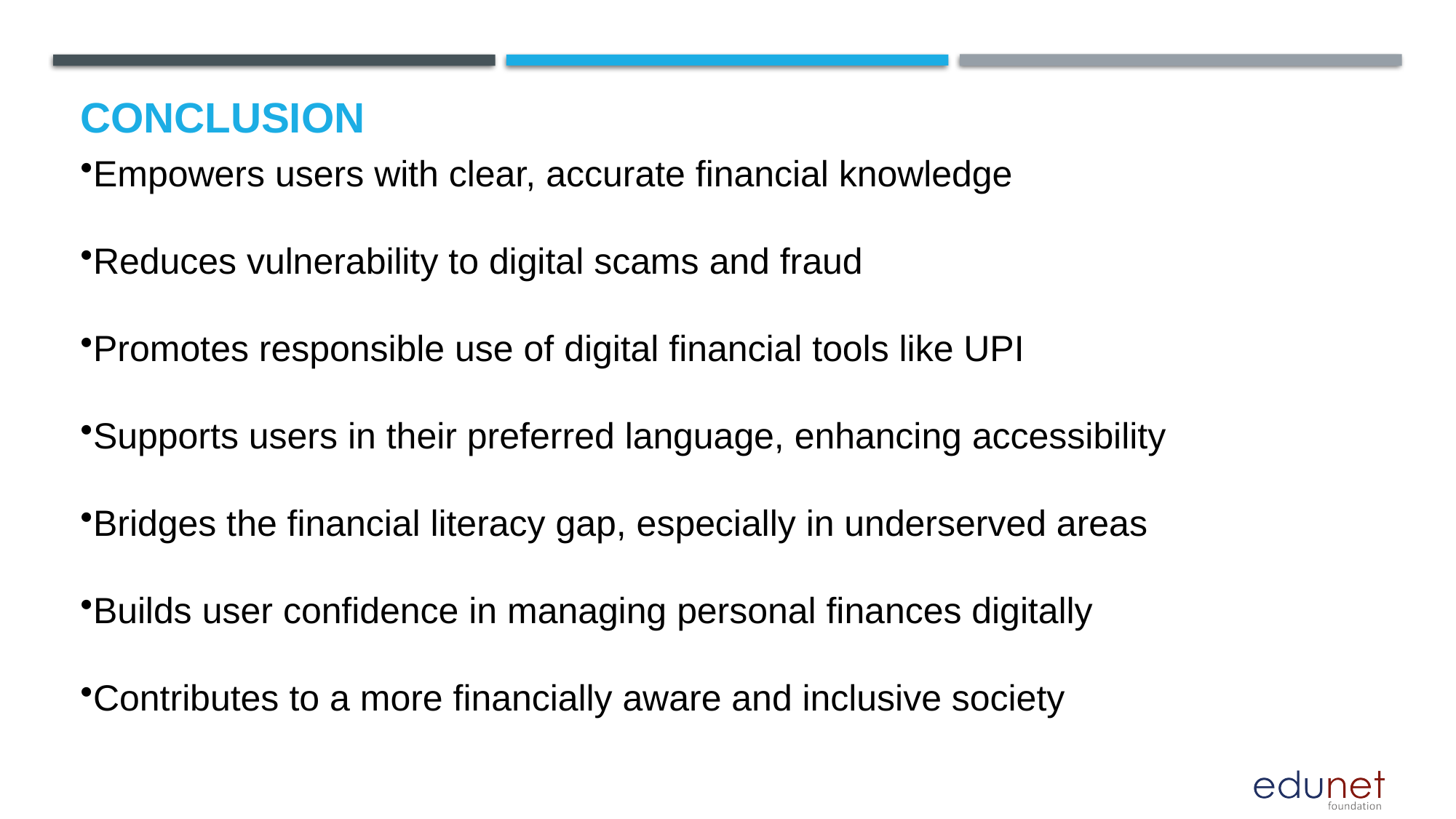

# Conclusion
Empowers users with clear, accurate financial knowledge

Reduces vulnerability to digital scams and fraud

Promotes responsible use of digital financial tools like UPI

Supports users in their preferred language, enhancing accessibility

Bridges the financial literacy gap, especially in underserved areas

Builds user confidence in managing personal finances digitally

Contributes to a more financially aware and inclusive society